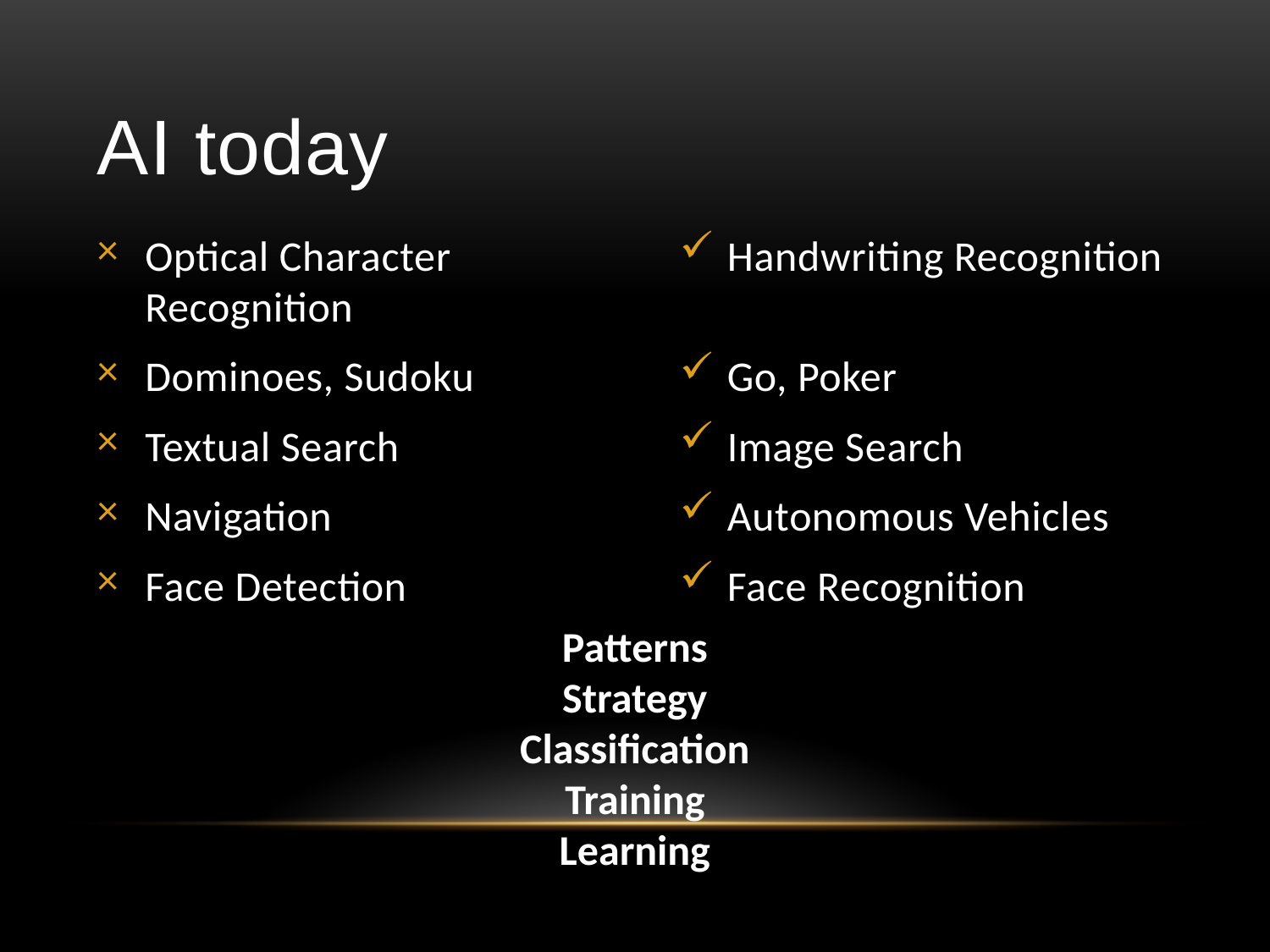

# AI today
Optical Character Recognition
Dominoes, Sudoku
Textual Search
Navigation
Face Detection

Handwriting Recognition
Go, Poker
Image Search
Autonomous Vehicles
Face Recognition
Patterns
Strategy
Classification
Training
Learning